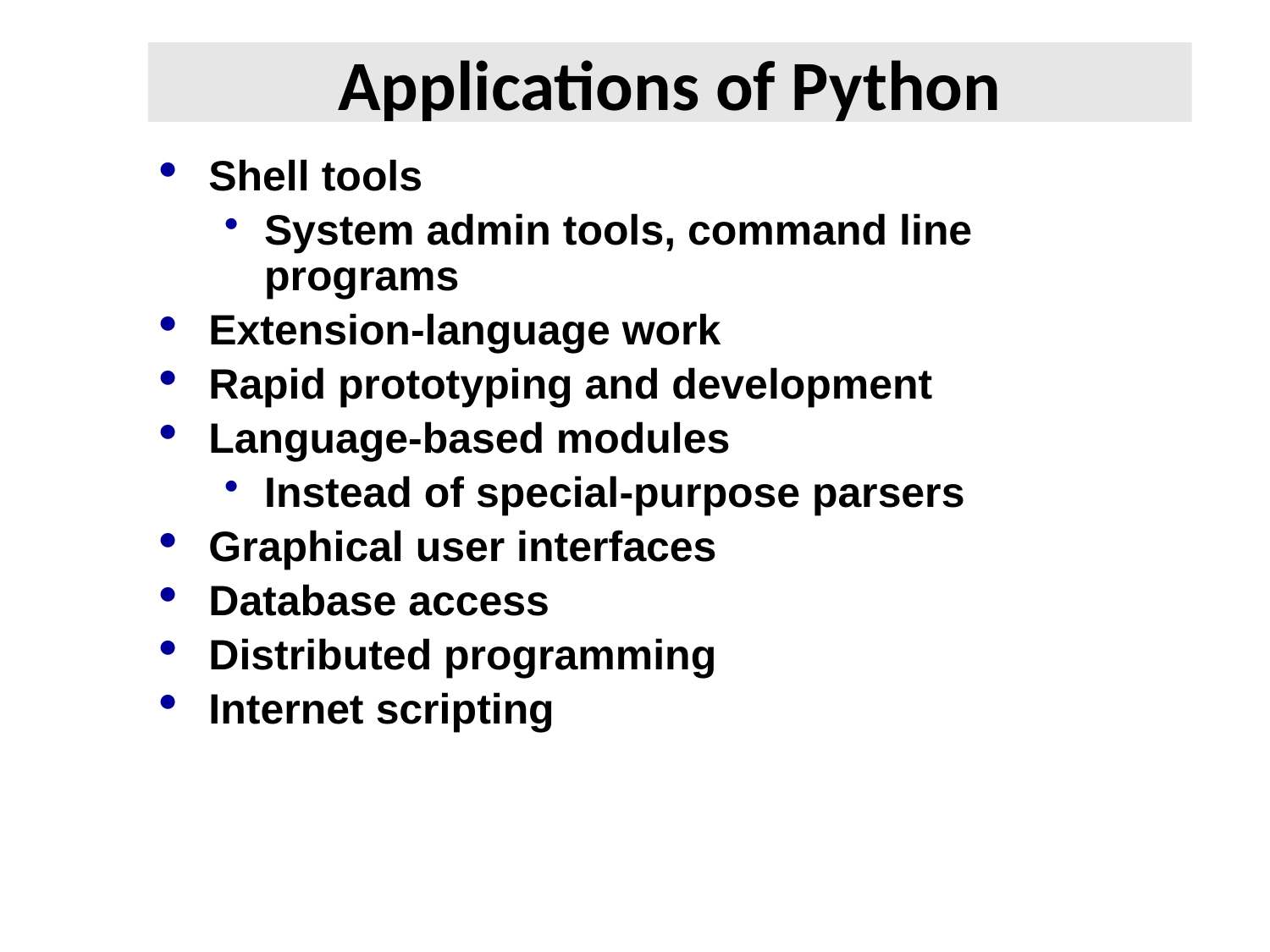

# Applications of Python
Shell tools
System admin tools, command line programs
Extension-language work
Rapid prototyping and development
Language-based modules
Instead of special-purpose parsers
Graphical user interfaces
Database access
Distributed programming
Internet scripting